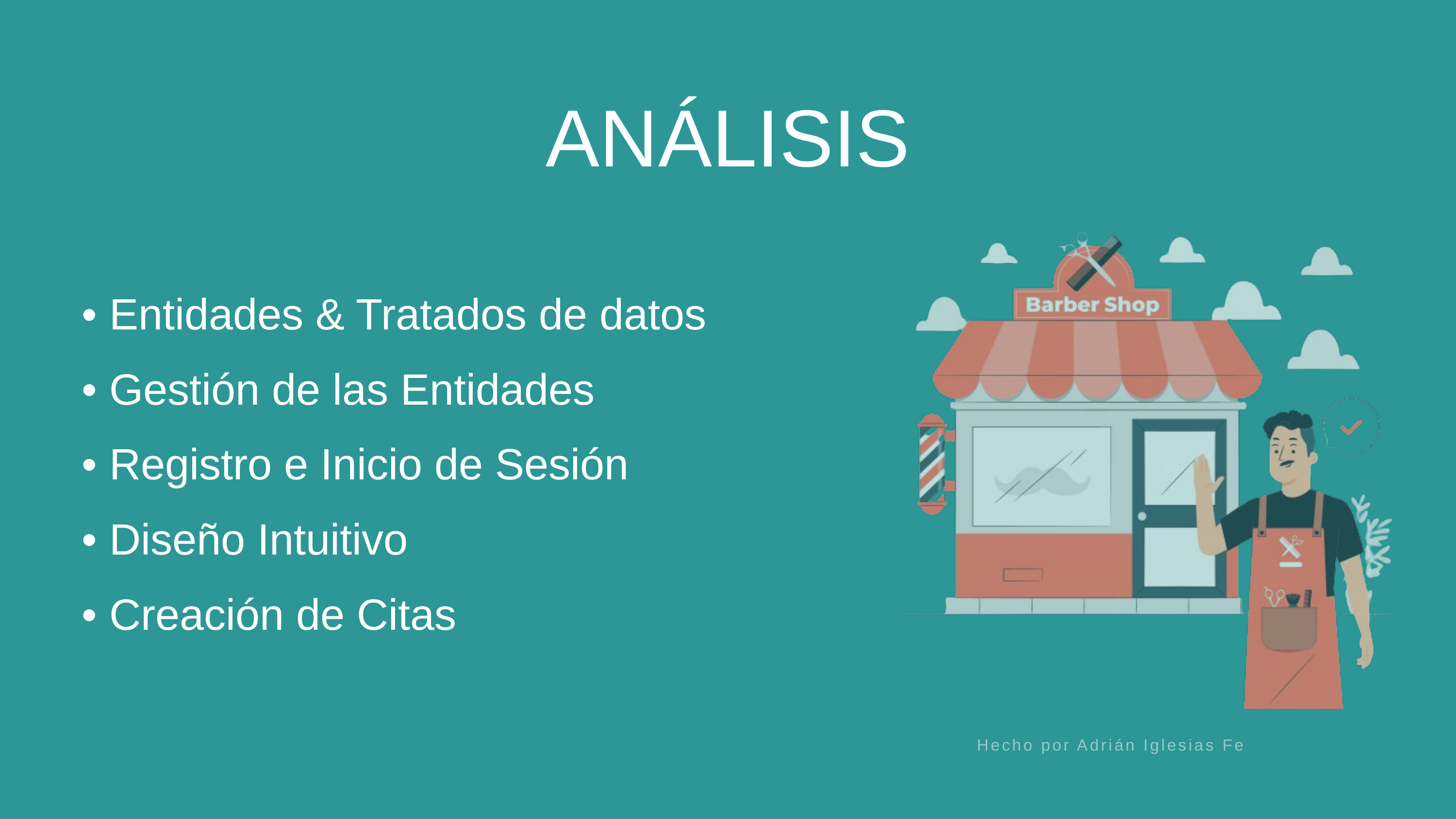

ANÁLISIS

• Entidades & Tratados de datos
• Gestión de las Entidades
• Registro e Inicio de Sesión
• Diseño Intuitivo
• Creación de Citas
Hecho por Adrián Iglesias Fernández